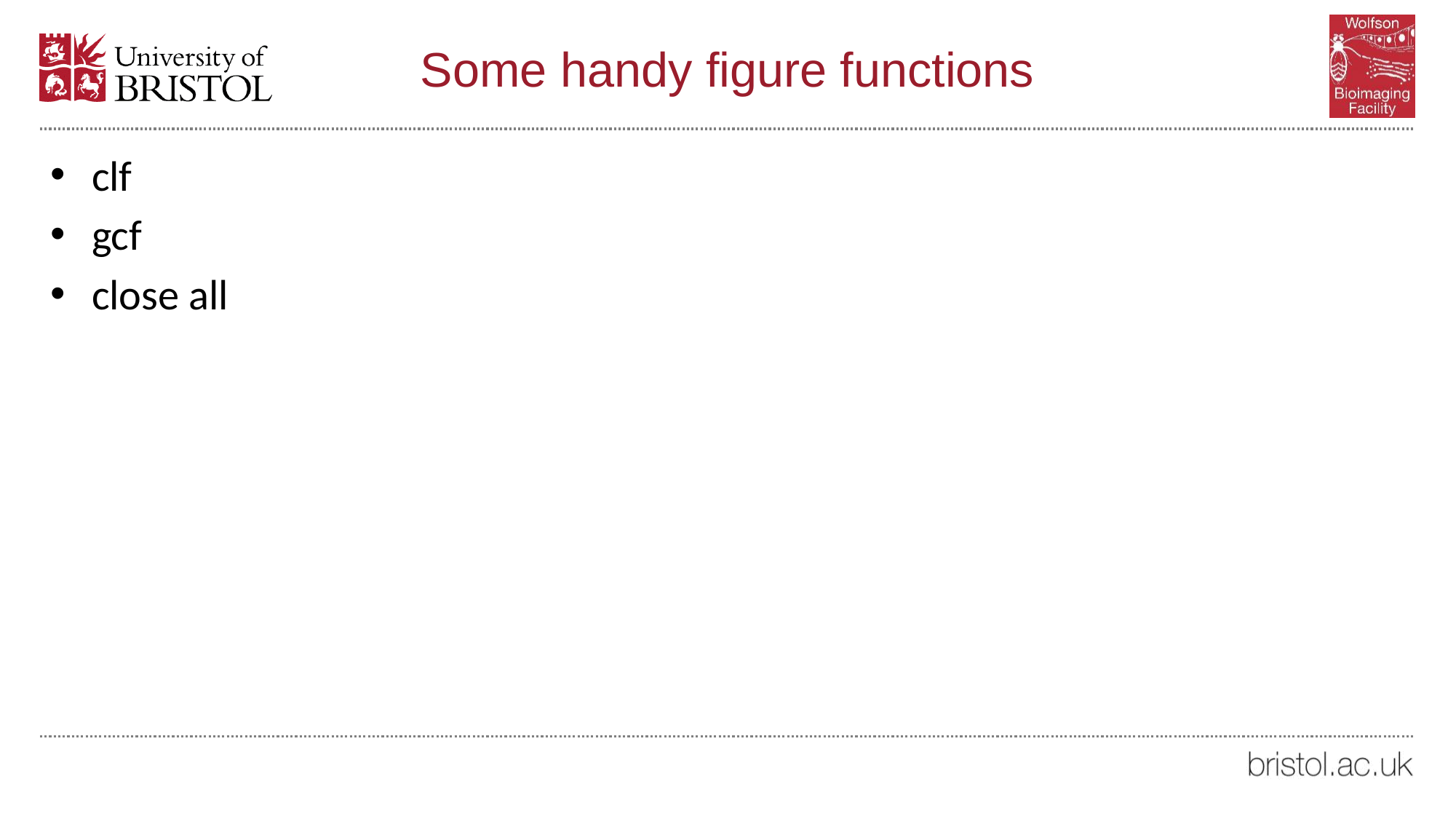

# Some handy figure functions
clf
gcf
close all